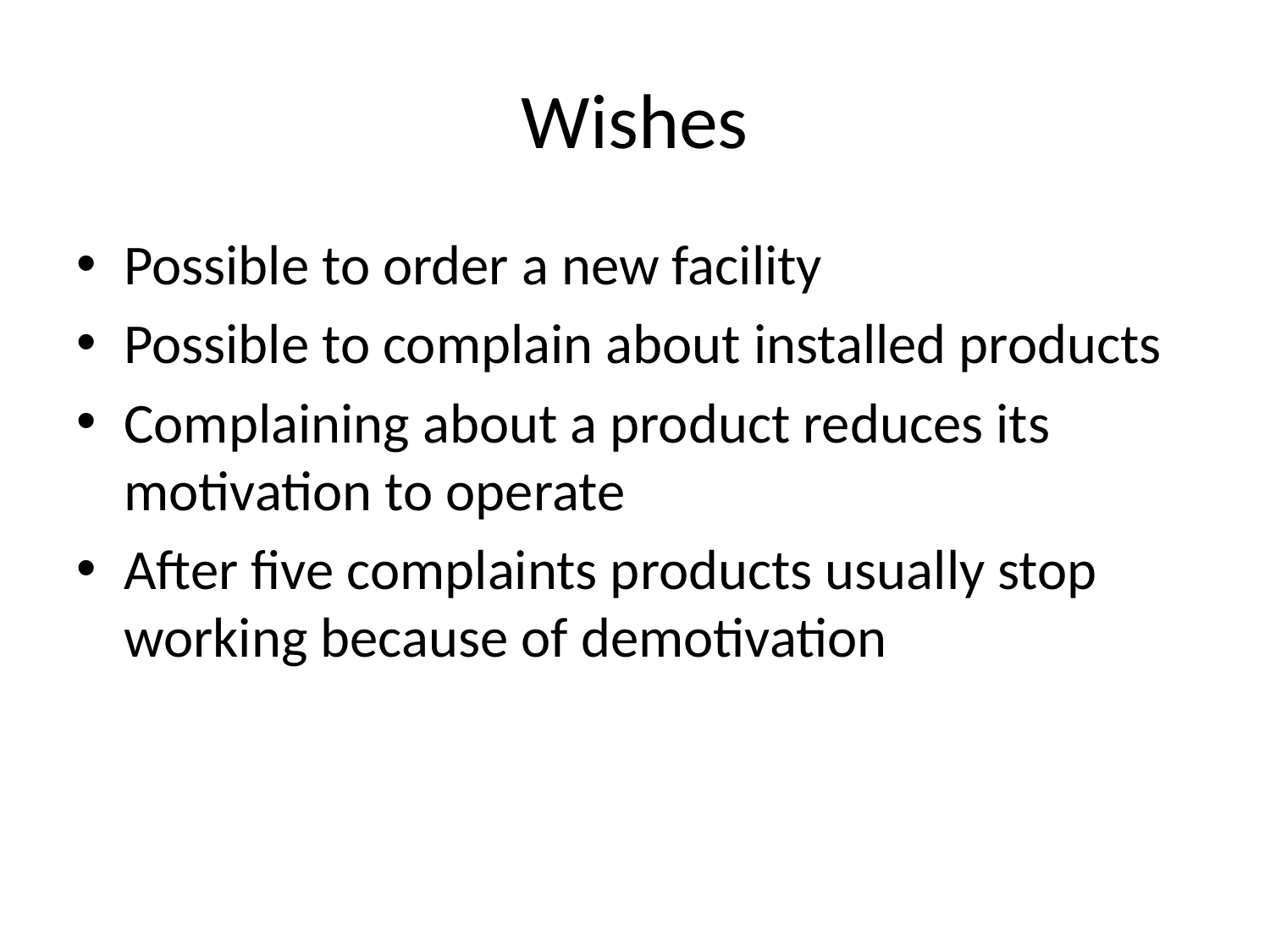

# Wishes
Possible to order a new facility
Possible to complain about installed products
Complaining about a product reduces its motivation to operate
After five complaints products usually stop working because of demotivation